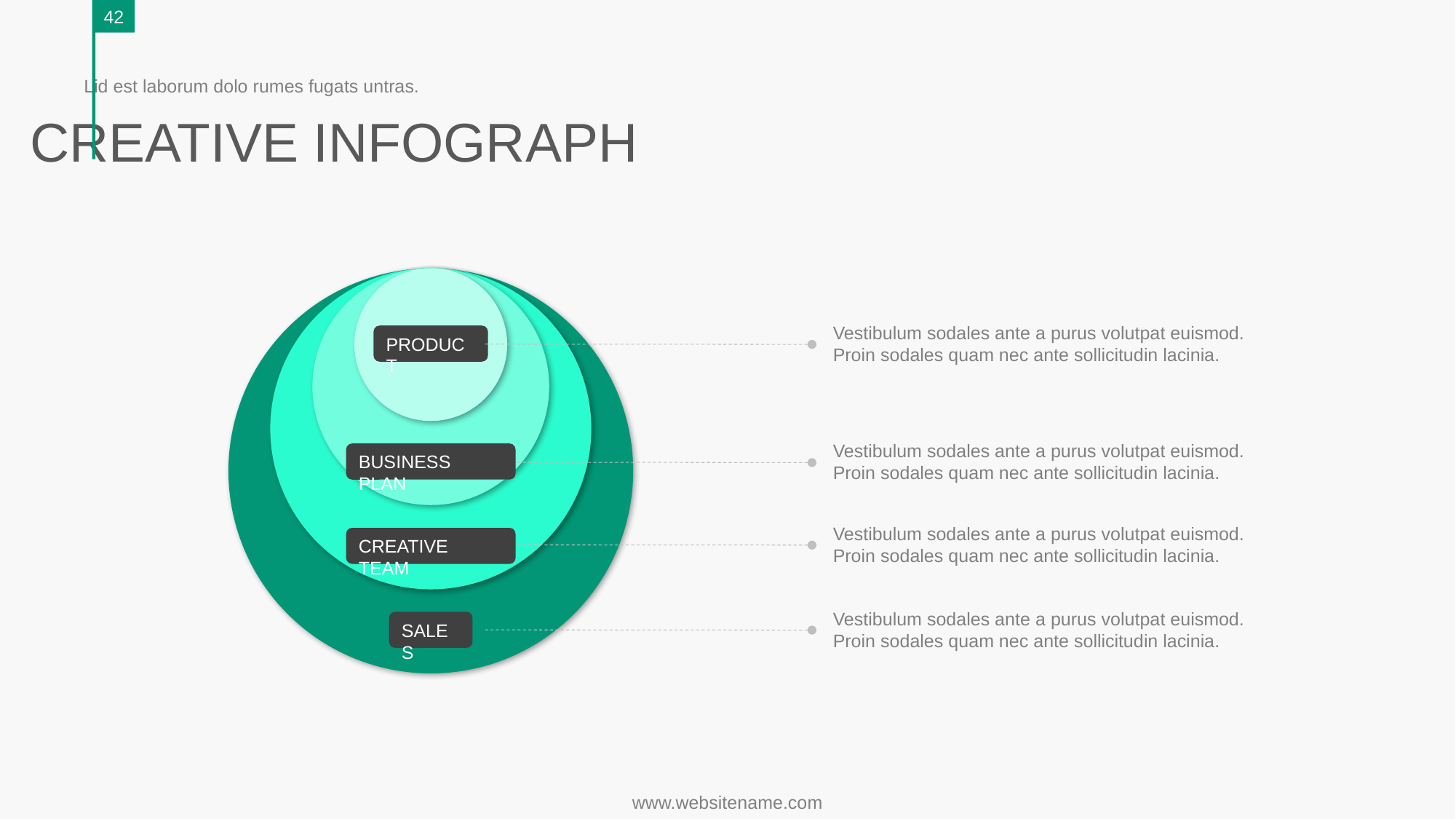

42

Lid est laborum dolo rumes fugats untras.
CREATIVE INFOGRAPH

Vestibulum sodales ante a purus volutpat euismod. Proin sodales quam nec ante sollicitudin lacinia.
PRODUCT
Vestibulum sodales ante a purus volutpat euismod. Proin sodales quam nec ante sollicitudin lacinia.
BUSINESS PLAN
Vestibulum sodales ante a purus volutpat euismod. Proin sodales quam nec ante sollicitudin lacinia.
CREATIVE TEAM
Vestibulum sodales ante a purus volutpat euismod. Proin sodales quam nec ante sollicitudin lacinia.
SALES
www.websitename.com